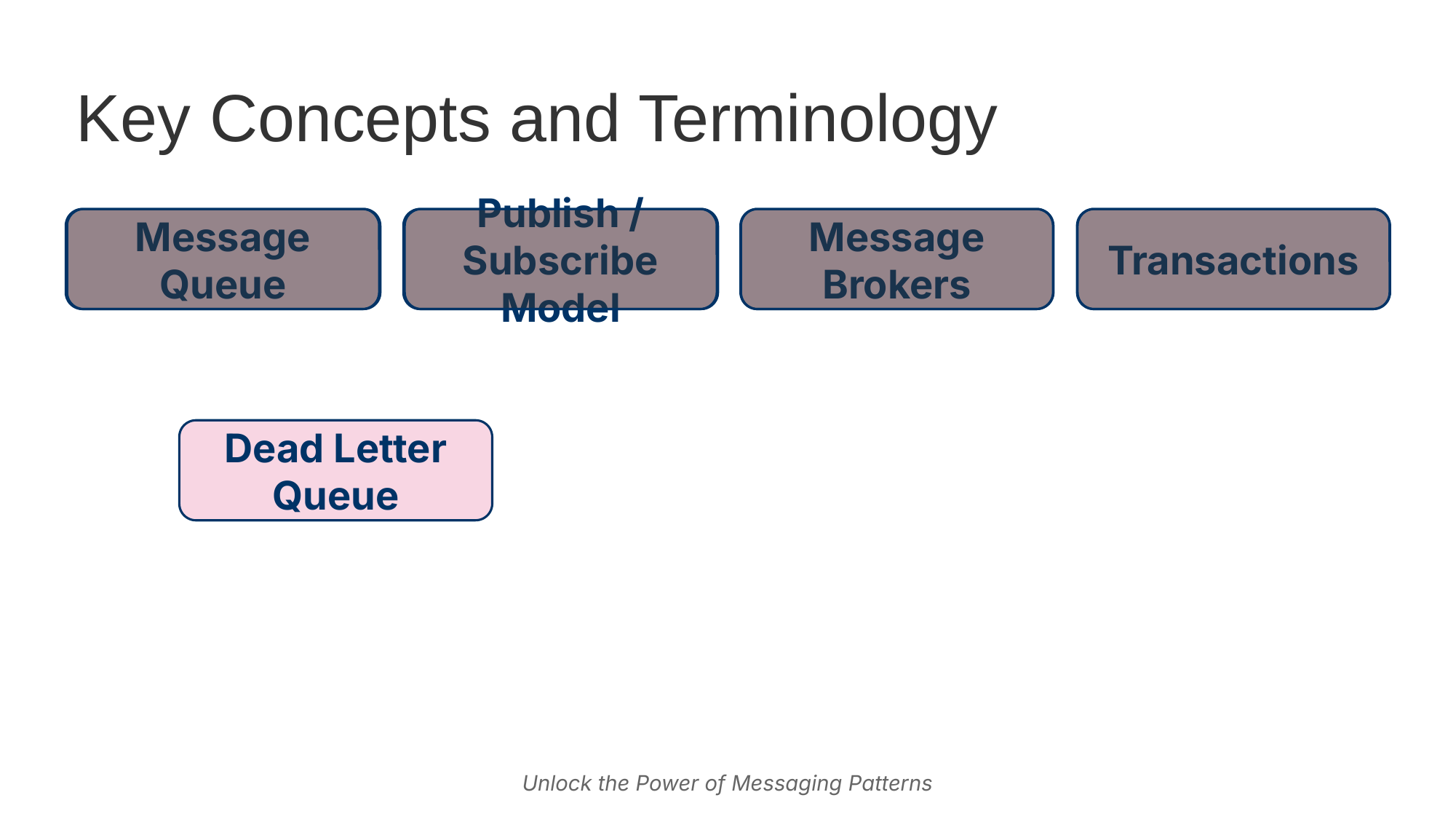

# Key Concepts and Terminology
Message Queue

Publish / Subscribe Model

Message Brokers

Transactions

Dead Letter Queue